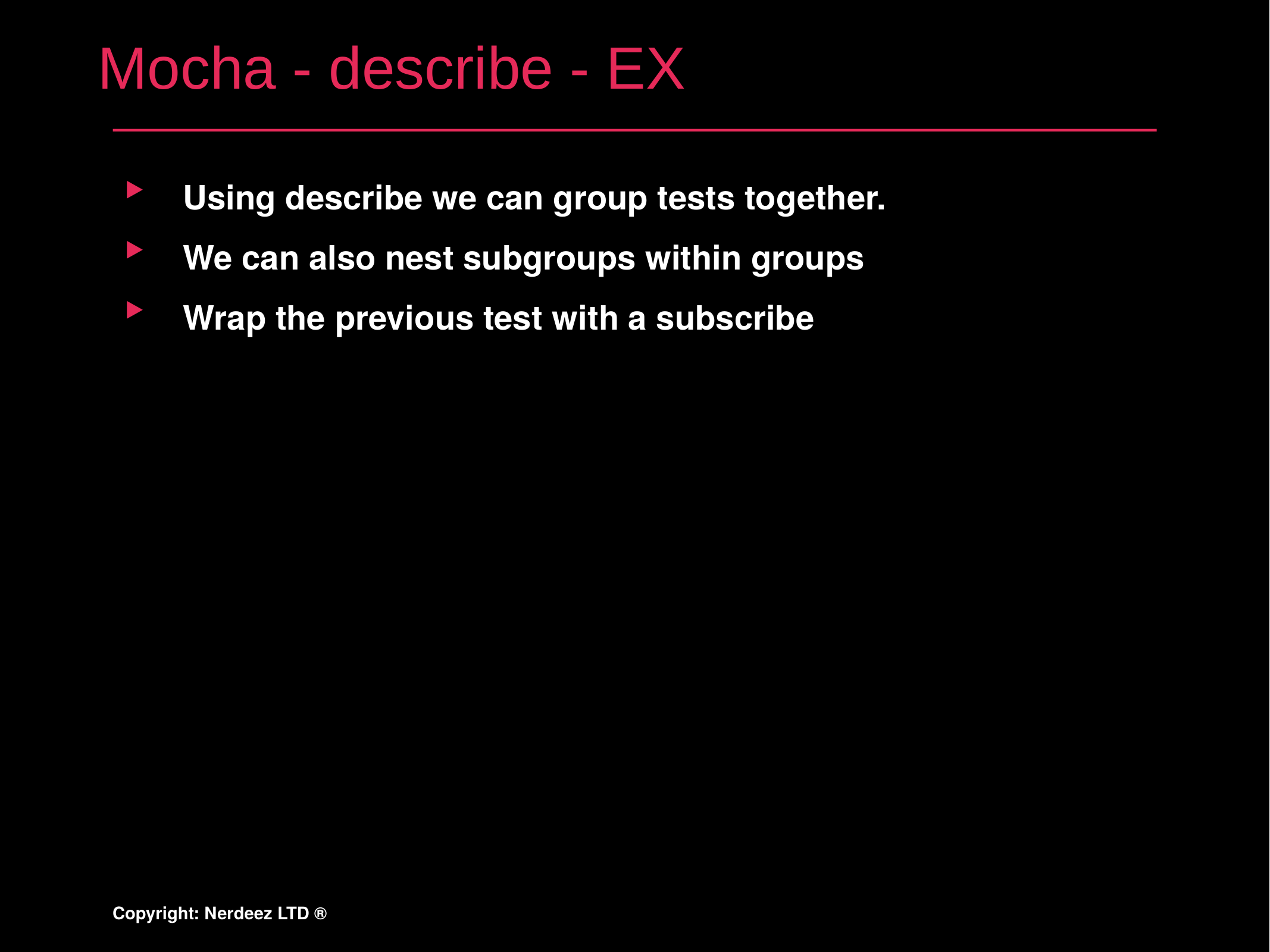

# Mocha - describe - EX

Using describe we can group tests together.
We can also nest subgroups within groups
Wrap the previous test with a subscribe

Copyright: Nerdeez LTD ®